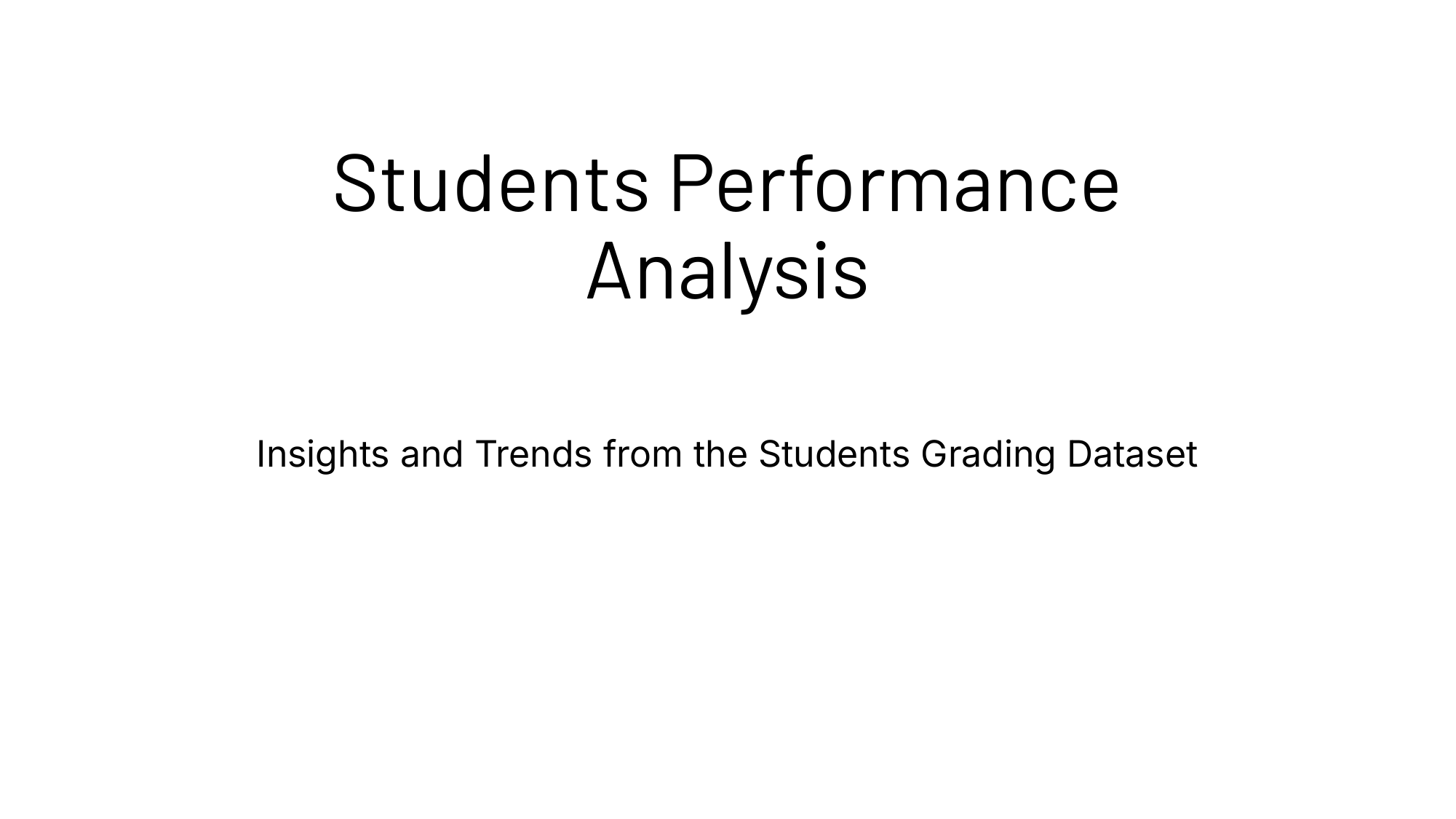

# Students Performance Analysis
Insights and Trends from the Students Grading Dataset